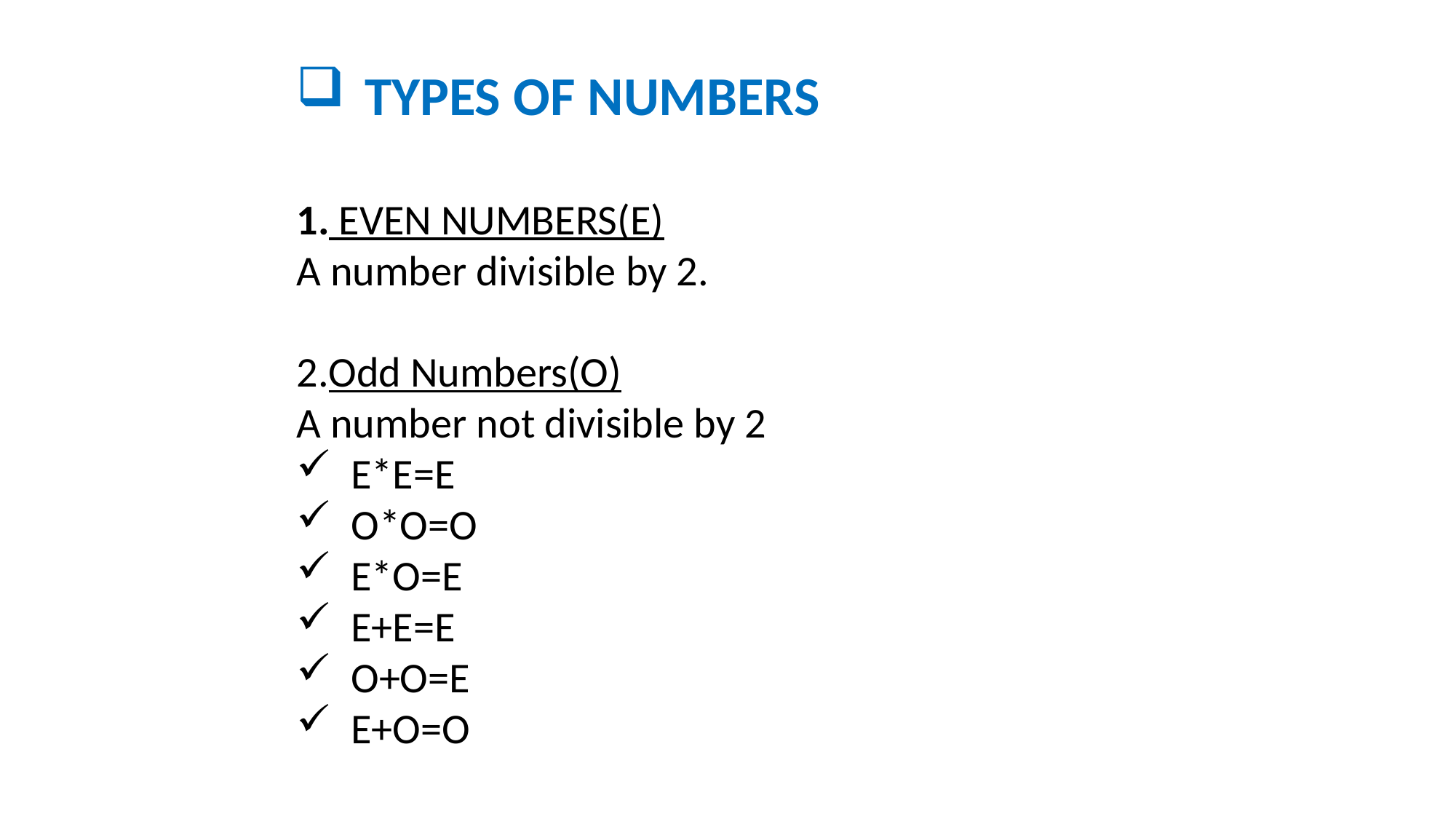

Types of Numbers

1. Even Numbers(E)
A number divisible by 2.

2.Odd Numbers(O)
A number not divisible by 2
E*E=E
O*O=O
E*O=E
E+E=E
O+O=E
E+O=O